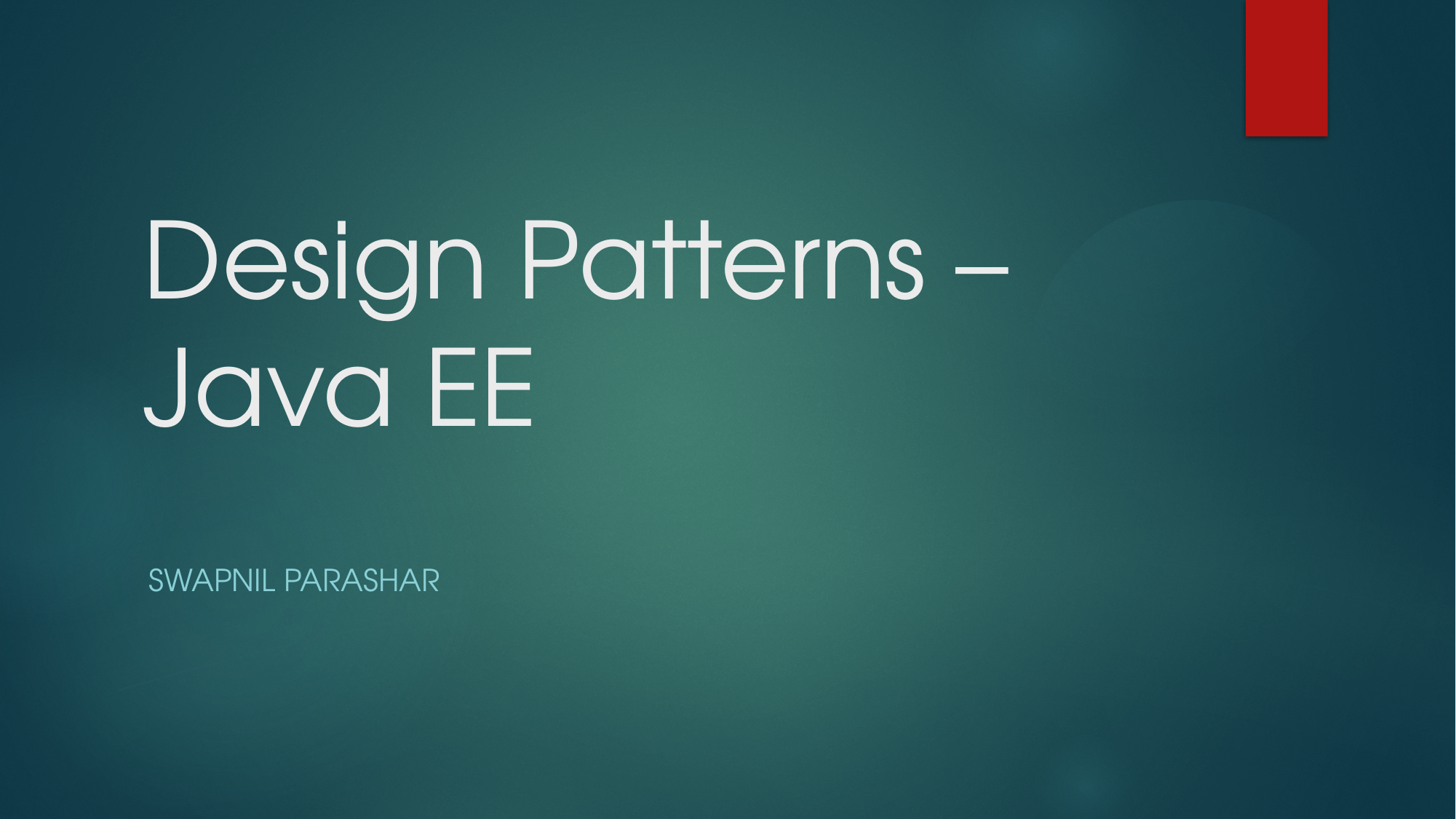

# Design Patterns – Java EE
Swapnil parashar